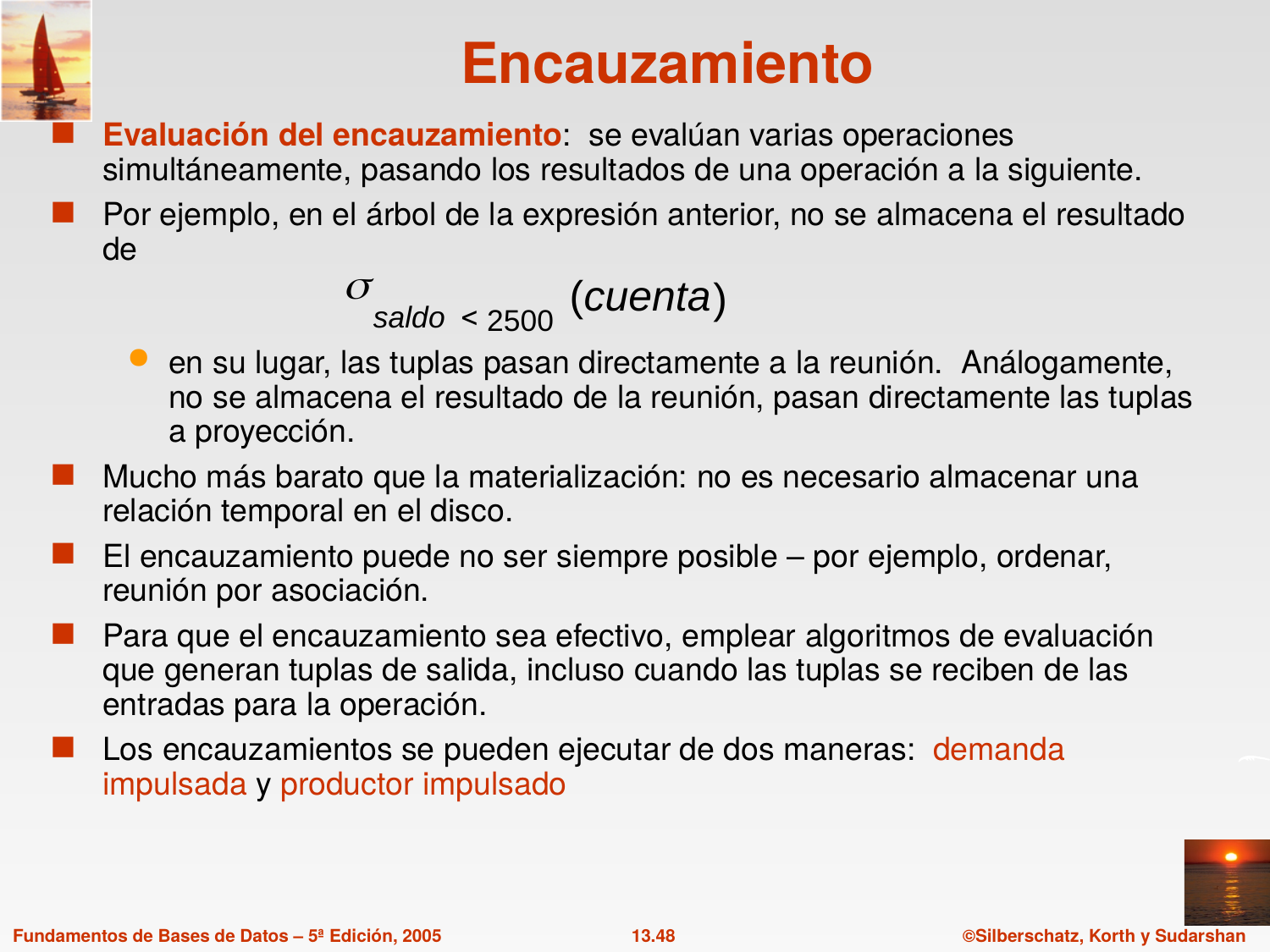

# Encauzamiento
Evaluación del encauzamiento:  se evalúan varias operaciones simultáneamente, pasando los resultados de una operación a la siguiente.
Por ejemplo, en el árbol de la expresión anterior, no se almacena el resultado de
en su lugar, las tuplas pasan directamente a la reunión.  Análogamente, no se almacena el resultado de la reunión, pasan directamente las tuplas a proyección.
Mucho más barato que la materialización: no es necesario almacenar una relación temporal en el disco.
El encauzamiento puede no ser siempre posible – por ejemplo, ordenar, reunión por asociación.
Para que el encauzamiento sea efectivo, emplear algoritmos de evaluación que generan tuplas de salida, incluso cuando las tuplas se reciben de las entradas para la operación.
Los encauzamientos se pueden ejecutar de dos maneras:  demanda impulsada y productor impulsado
σ
(
cuenta
)
<
saldo
2500